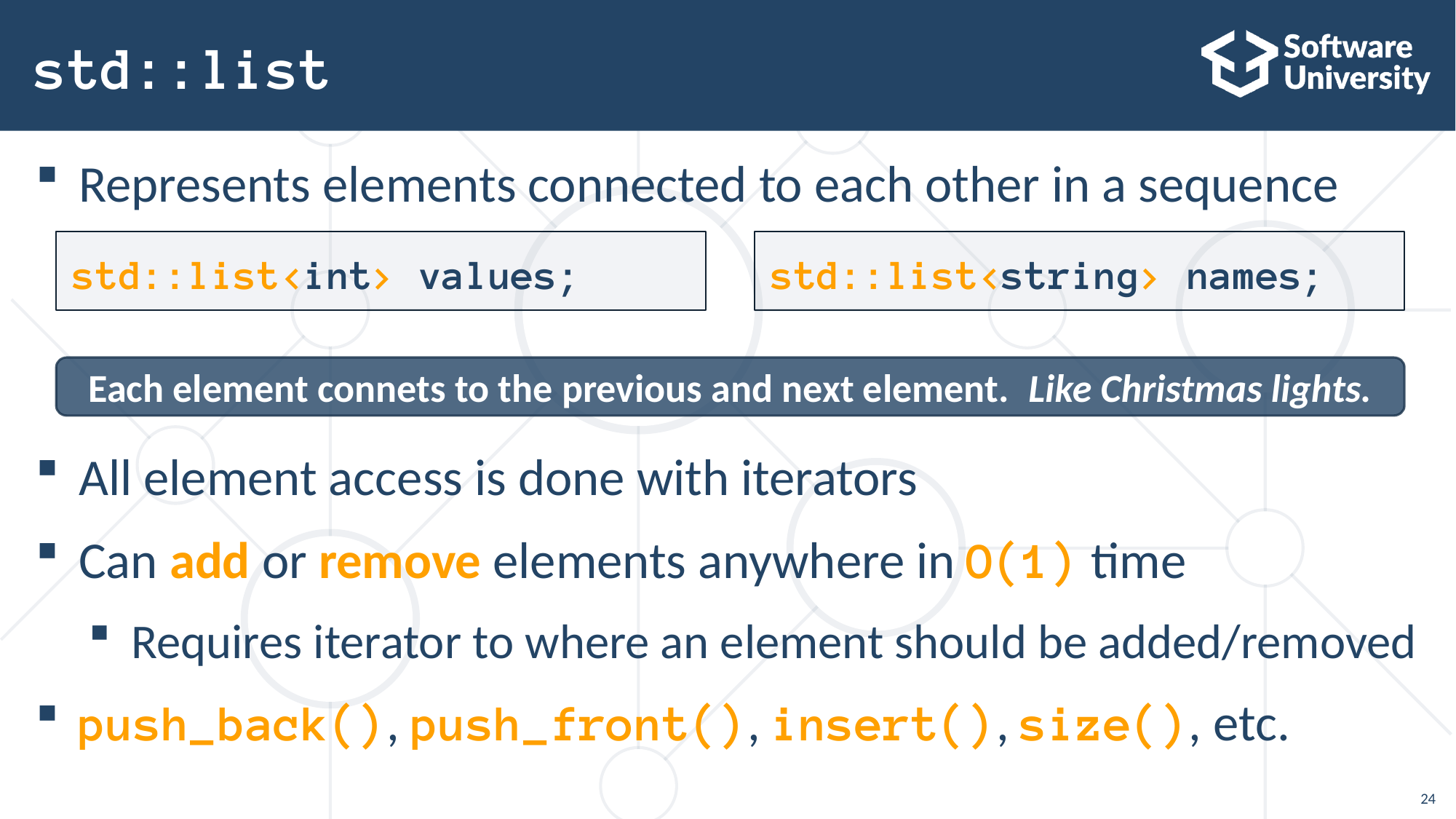

# std::list
Represents elements connected to each other in a sequence

All element access is done with iterators
Can add or remove elements anywhere in O(1) time
Requires iterator to where an element should be added/removed
push_back(), push_front(), insert(), size(), etc.
std::list<int> values;
std::list<string> names;
Each element connets to the previous and next element.  Like Christmas lights.
24